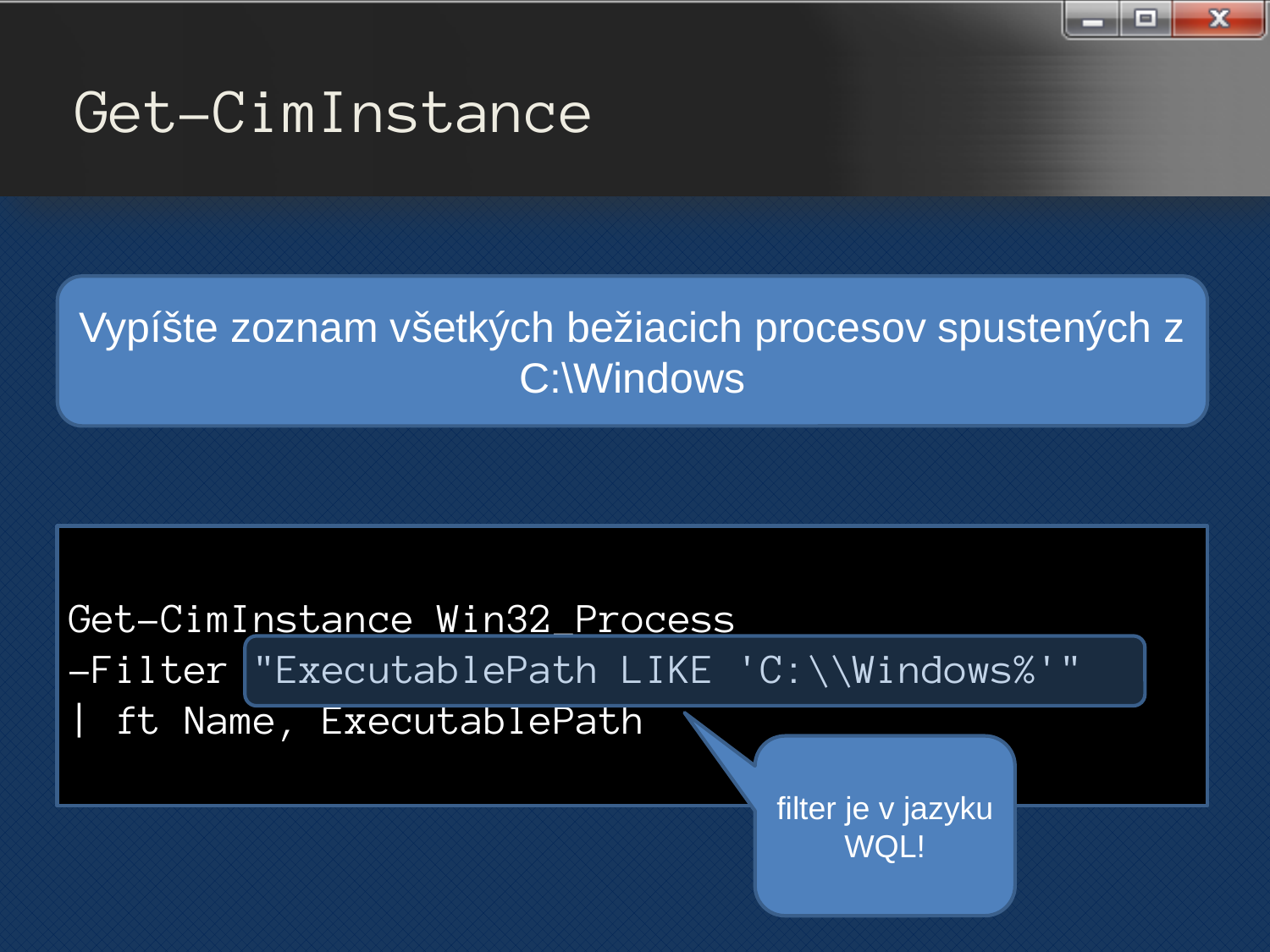

# Get-CimInstance
Vypíšte zoznam všetkých bežiacich procesov spustených z C:\Windows
Get-CimInstance Win32_Process
-Filter "ExecutablePath LIKE 'C:\\Windows%'"
| ft Name, ExecutablePath

filter je v jazyku WQL!